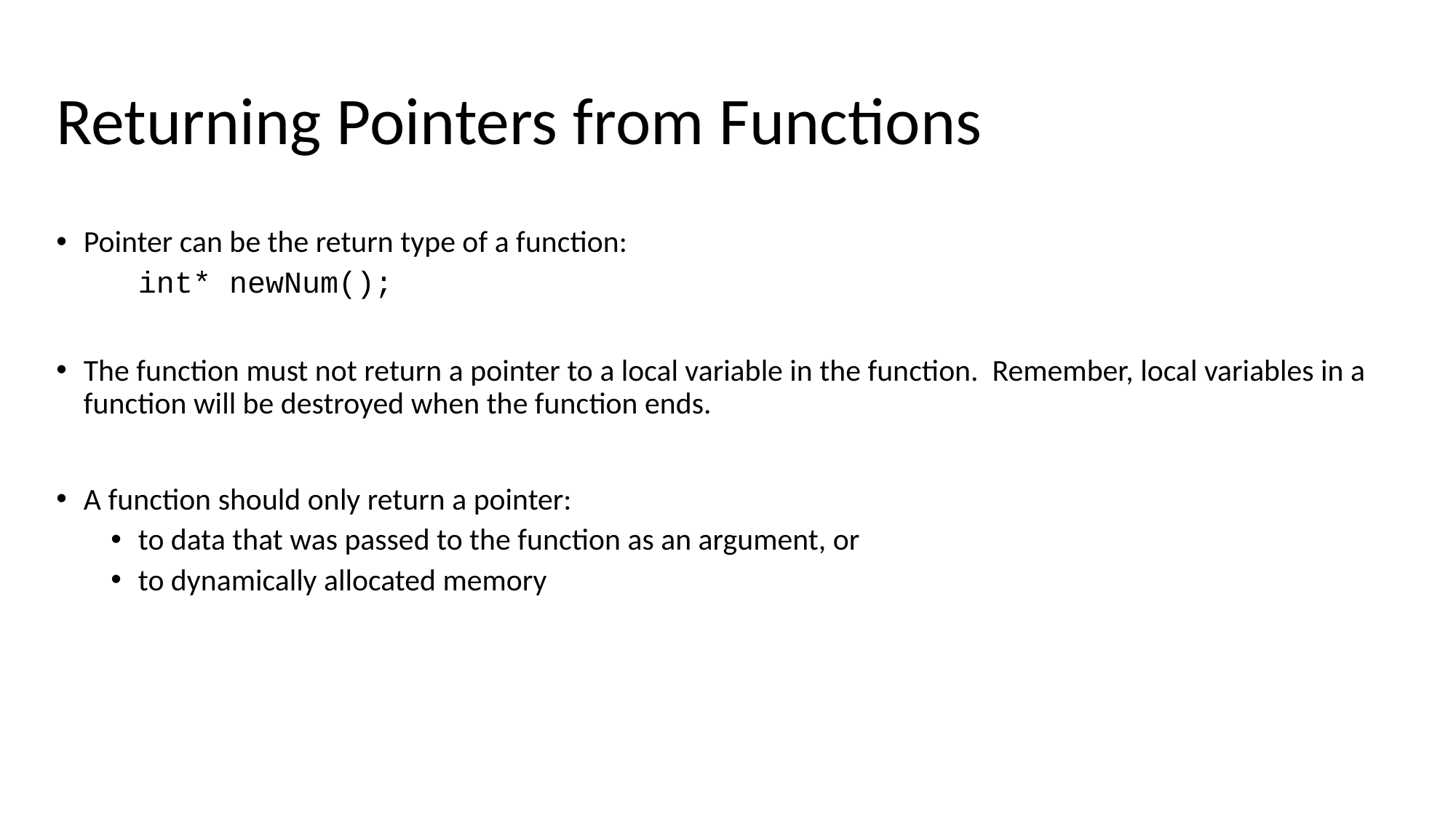

# Returning Pointers from Functions
Pointer can be the return type of a function:
	int* newNum();

The function must not return a pointer to a local variable in the function.  Remember, local variables in a function will be destroyed when the function ends.

A function should only return a pointer:
to data that was passed to the function as an argument, or
to dynamically allocated memory